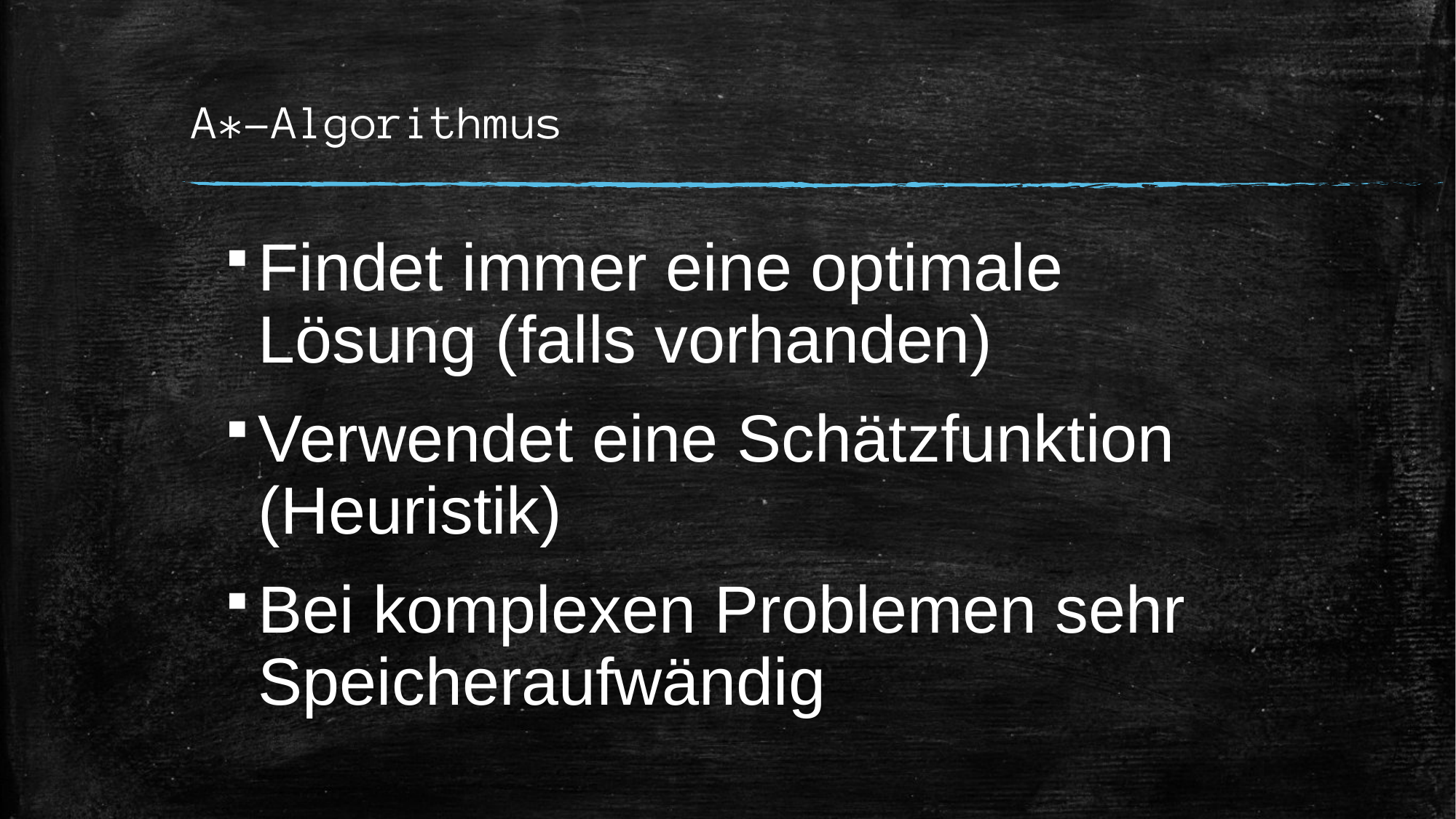

# A*-Algorithmus
Findet immer eine optimale Lösung (falls vorhanden)
Verwendet eine Schätzfunktion (Heuristik)
Bei komplexen Problemen sehr Speicheraufwändig